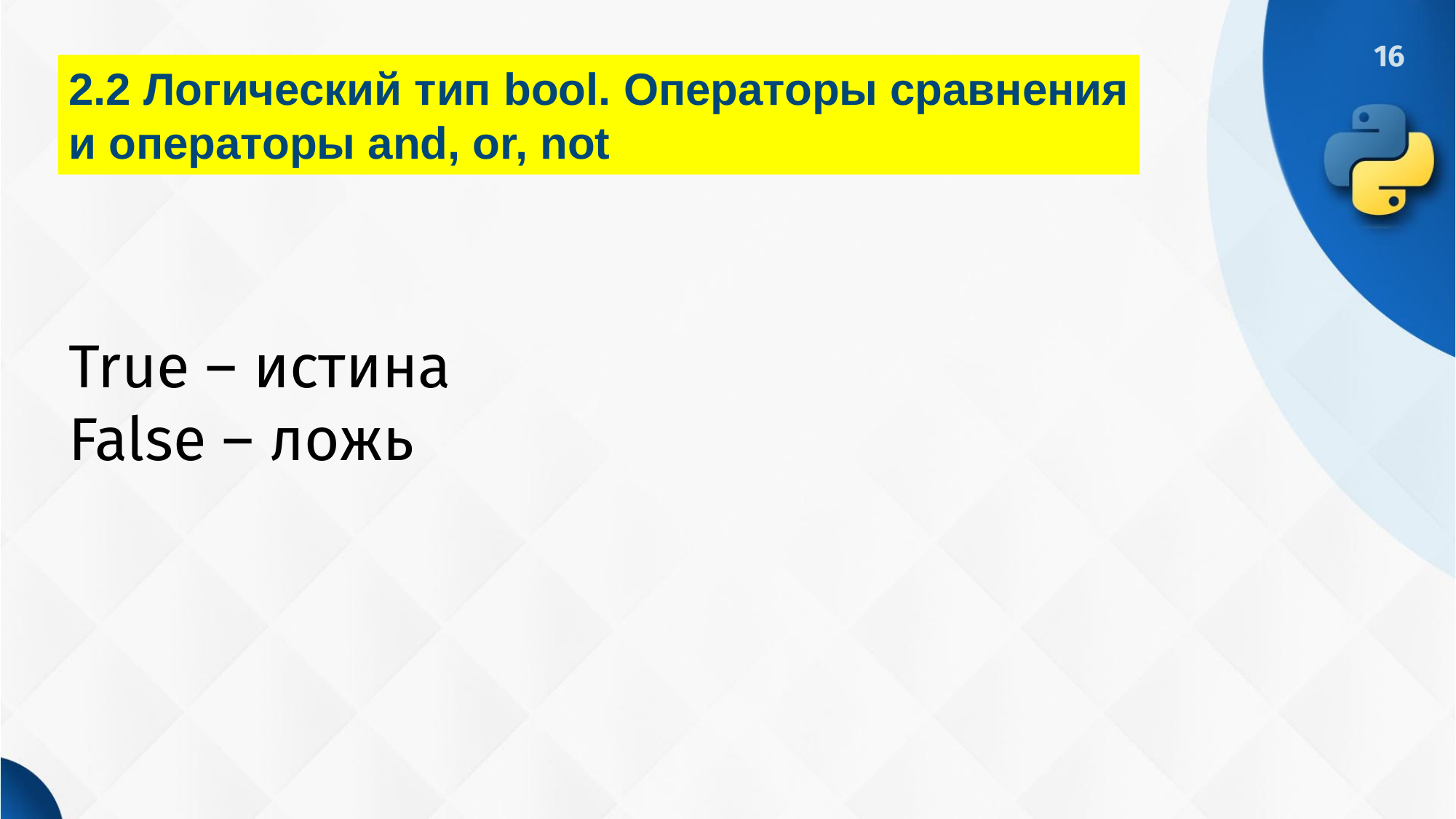

# 2.2 Логический тип bool. Операторы сравнения и операторы and, or, not
True – истина
False – ложь